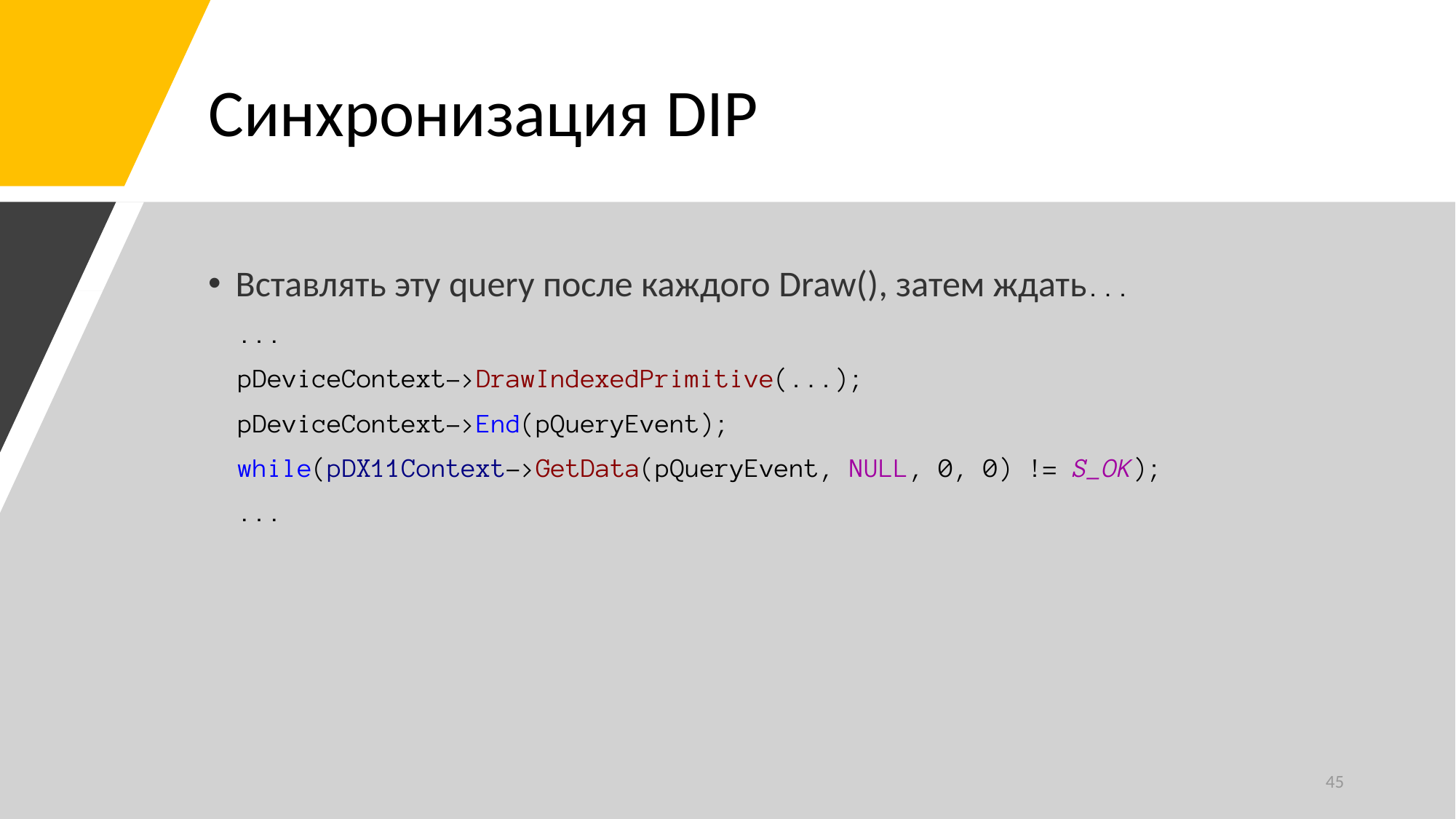

# Синхронизация DIP

Вставлять эту query после каждого Draw(), затем ждать...
  ...
  pDeviceContext->DrawIndexedPrimitive(...);
  pDeviceContext->End(pQueryEvent);
  while(pDX11Context->GetData(pQueryEvent, NULL, 0, 0) != S_OK);
  ...
45